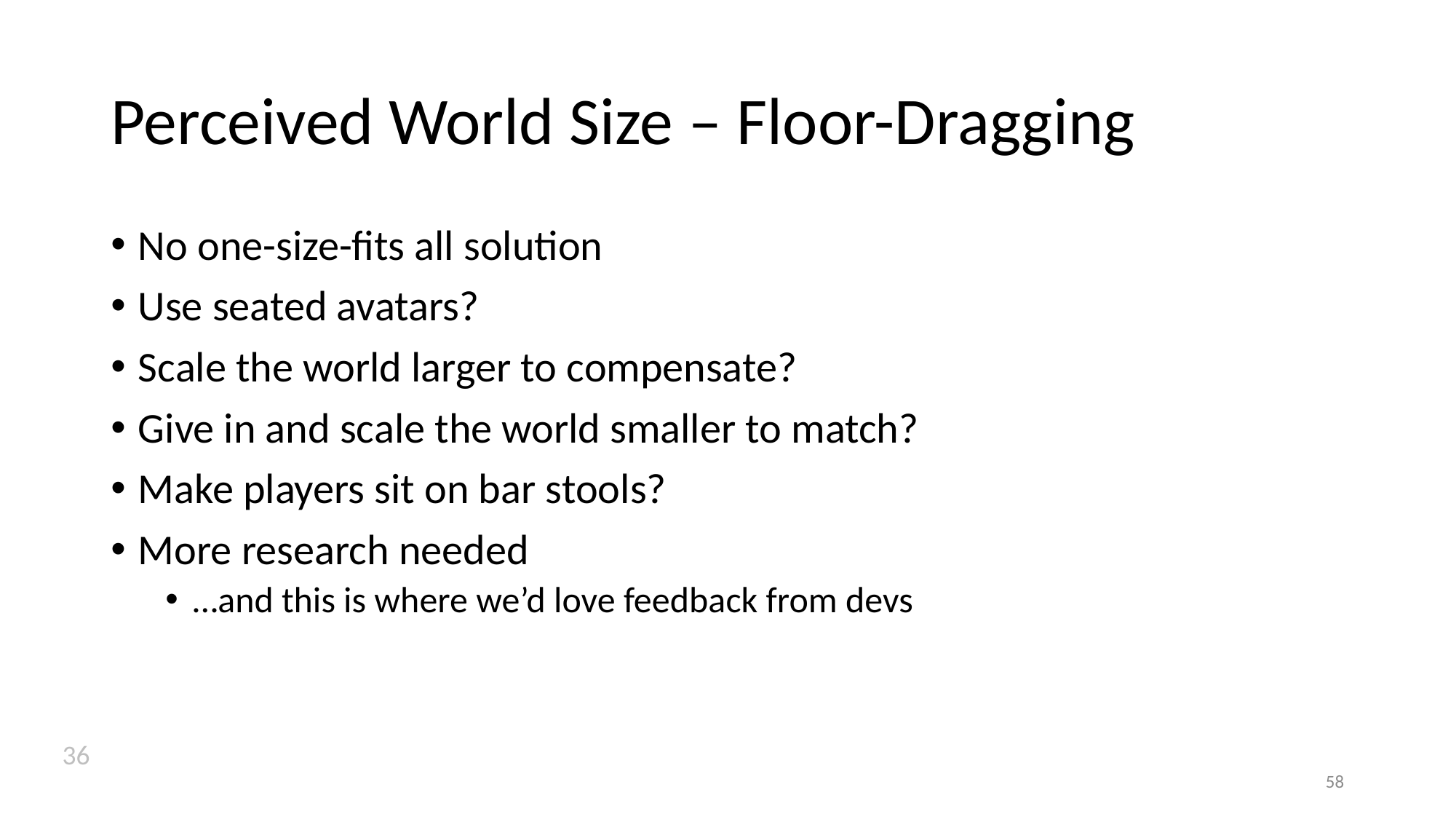

# Perceived World Size – Floor-Dragging
No one-size-fits all solution
Use seated avatars?
Scale the world larger to compensate?
Give in and scale the world smaller to match?
Make players sit on bar stools?
More research needed
…and this is where we’d love feedback from devs

36
58